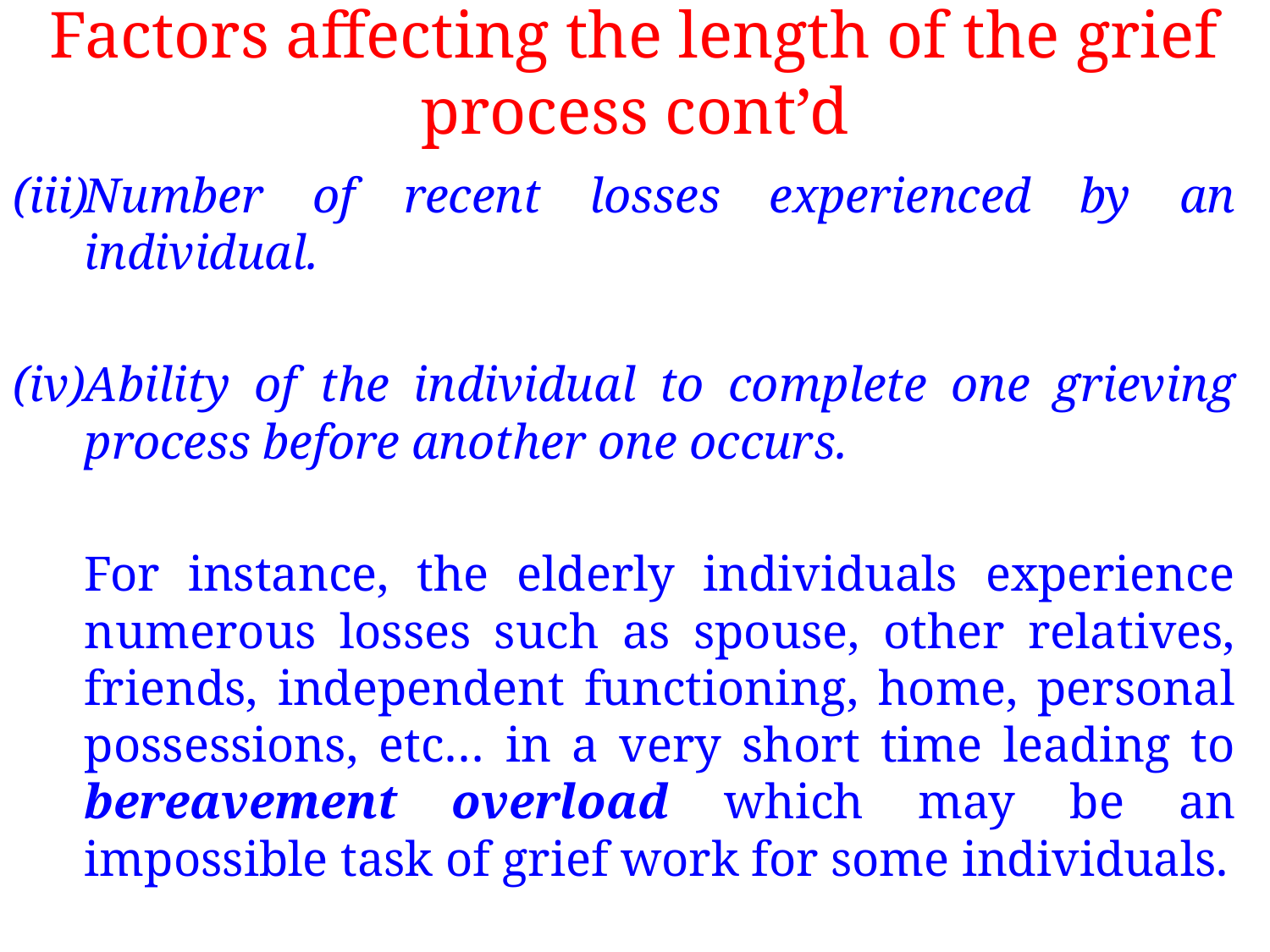

# Factors affecting the length of the grief process cont’d
Number of recent losses experienced by an individual.

Ability of the individual to complete one grieving process before another one occurs.

	For instance, the elderly individuals experience numerous losses such as spouse, other relatives, friends, independent functioning, home, personal possessions, etc… in a very short time leading to bereavement overload which may be an impossible task of grief work for some individuals.